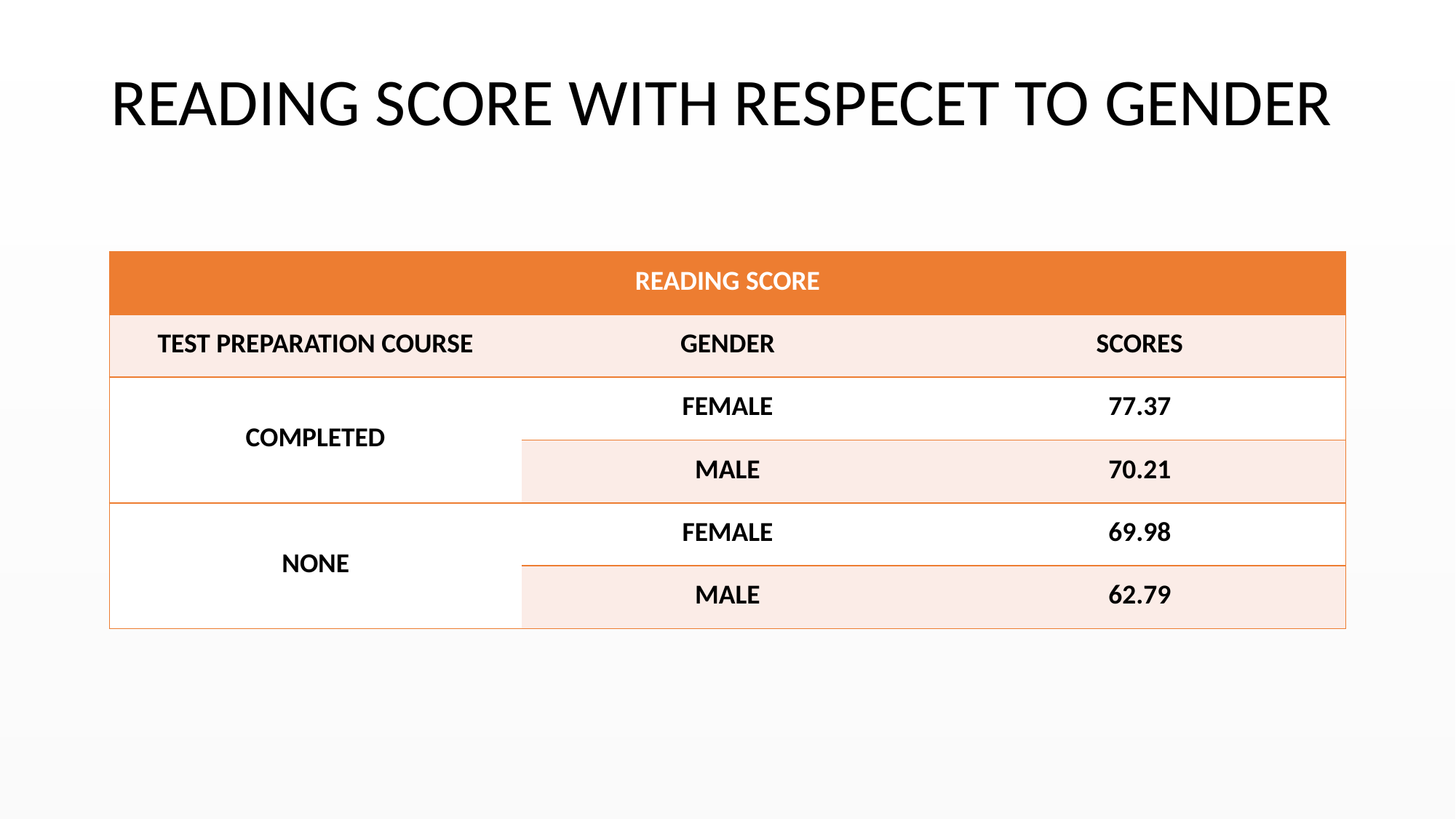

# READING SCORE WITH RESPECET TO GENDER
| READING SCORE |  |  |
| --- | --- | --- |
| TEST PREPARATION COURSE | GENDER | SCORES |
| COMPLETED | FEMALE | 77.37 |
|  | MALE | 70.21 |
| NONE | FEMALE | 69.98 |
|  | MALE | 62.79 |